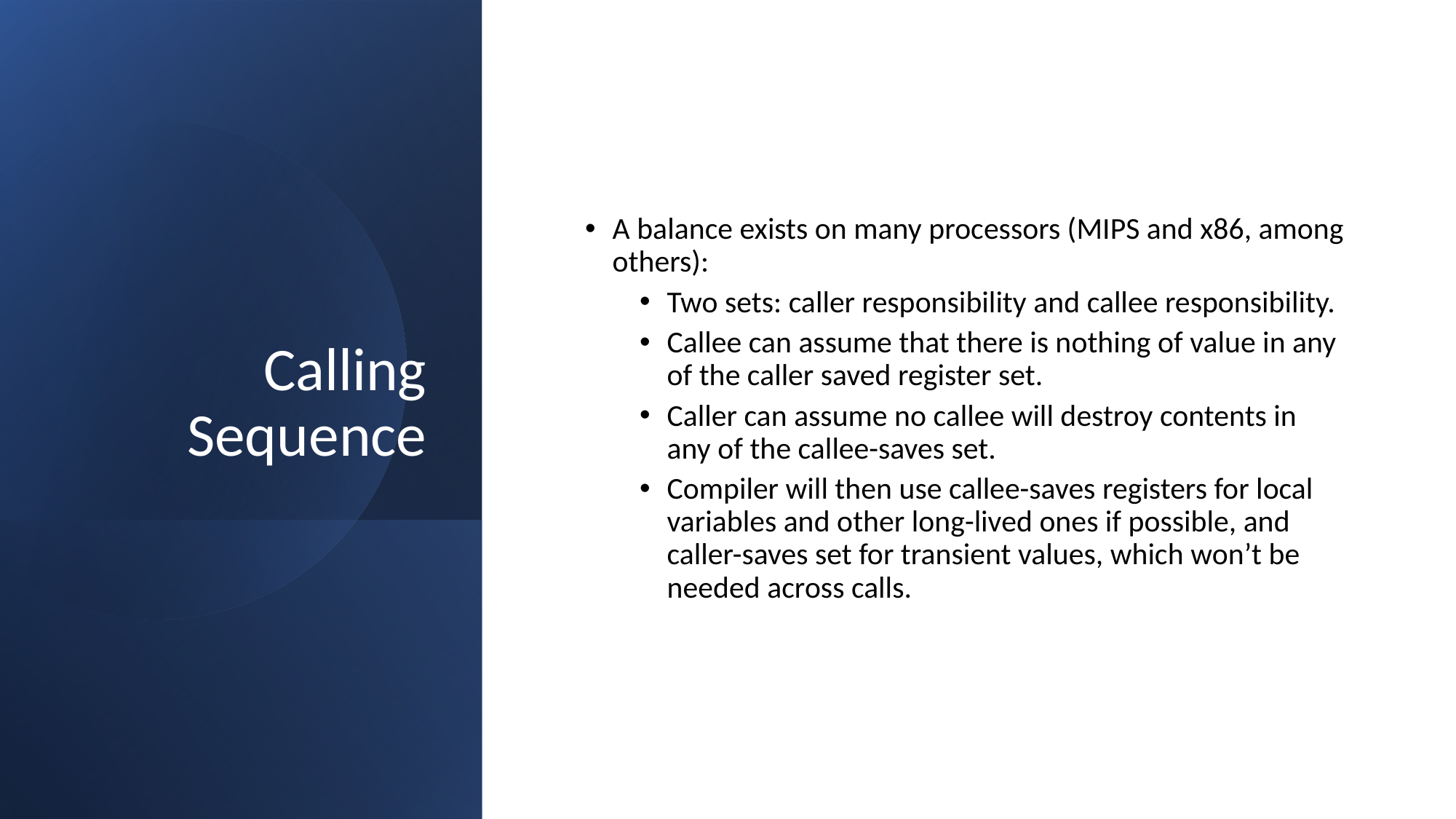

# Calling Sequence
A balance exists on many processors (MIPS and x86, among others):
Two sets: caller responsibility and callee responsibility.
Callee can assume that there is nothing of value in any of the caller saved register set.
Caller can assume no callee will destroy contents in any of the callee-saves set.
Compiler will then use callee-saves registers for local variables and other long-lived ones if possible, and caller-saves set for transient values, which won’t be needed across calls.